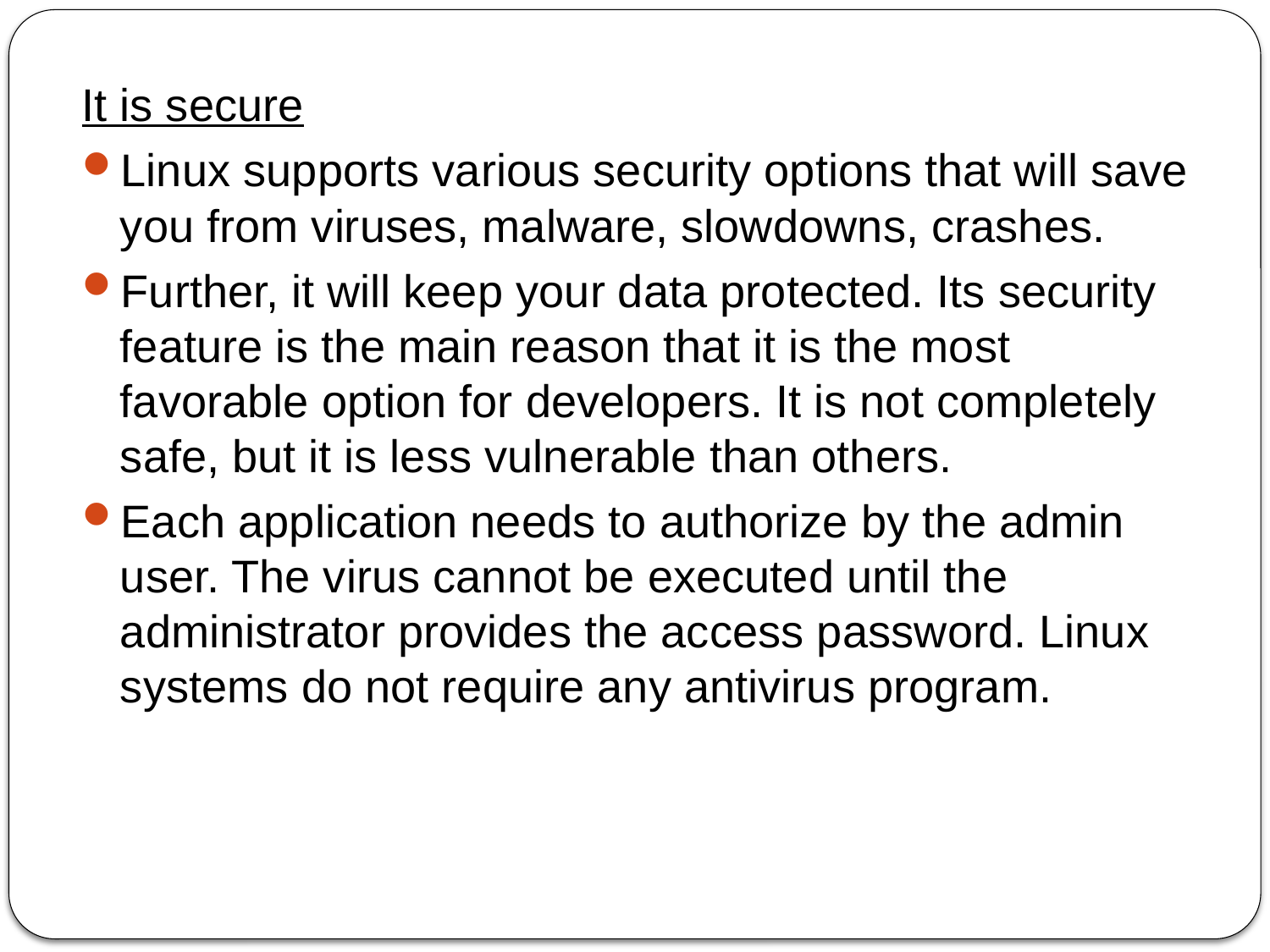

It is secure
Linux supports various security options that will save you from viruses, malware, slowdowns, crashes.
Further, it will keep your data protected. Its security feature is the main reason that it is the most favorable option for developers. It is not completely safe, but it is less vulnerable than others.
Each application needs to authorize by the admin user. The virus cannot be executed until the administrator provides the access password. Linux systems do not require any antivirus program.